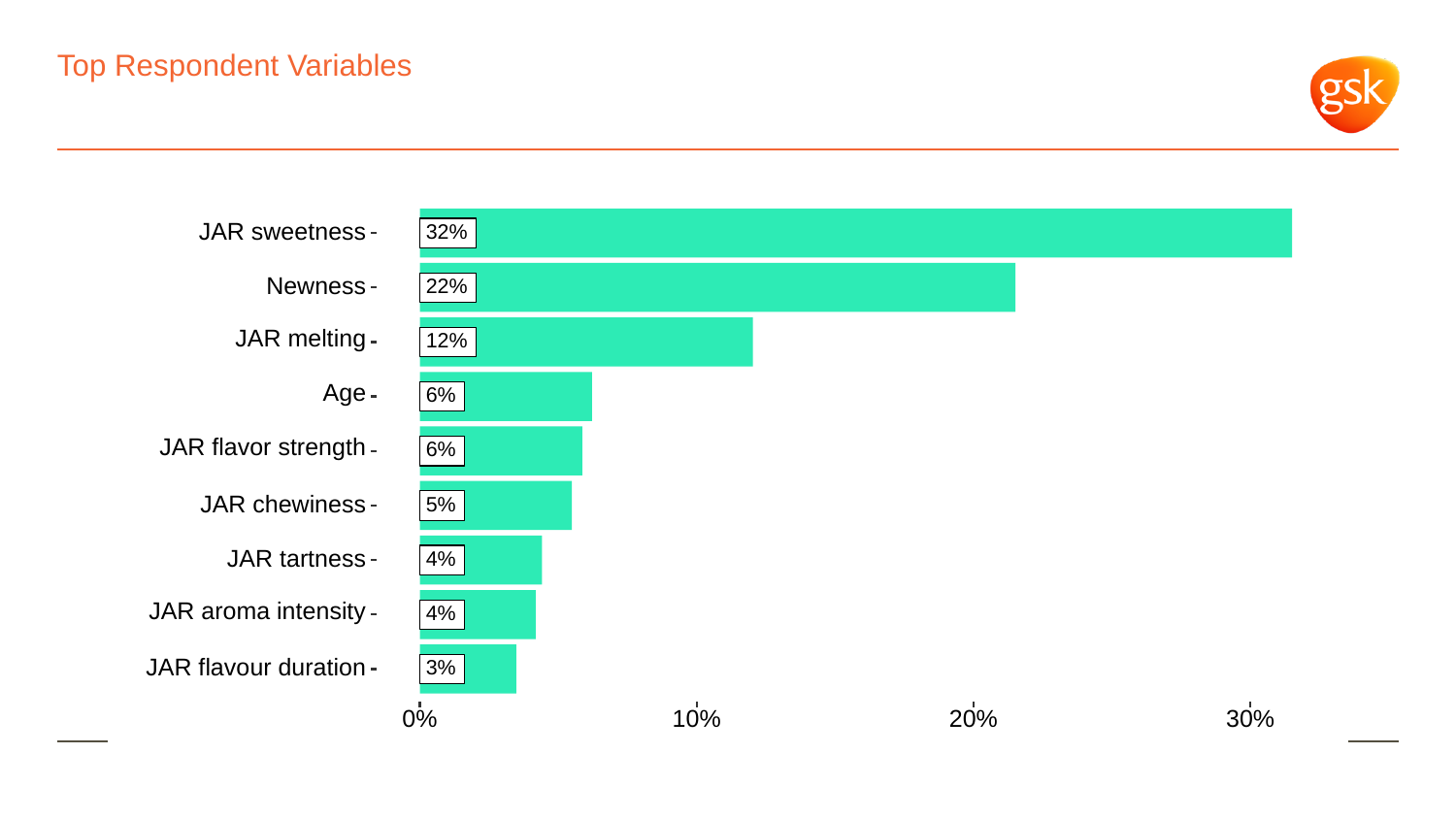

# Top Respondent Variables

JAR sweetness
32%

Newness
22%

JAR melting
12%

Age
6%

JAR flavor strength
6%

JAR chewiness
5%

JAR tartness
4%

JAR aroma intensity
4%

JAR flavour duration
3%

0%
10%
20%
30%